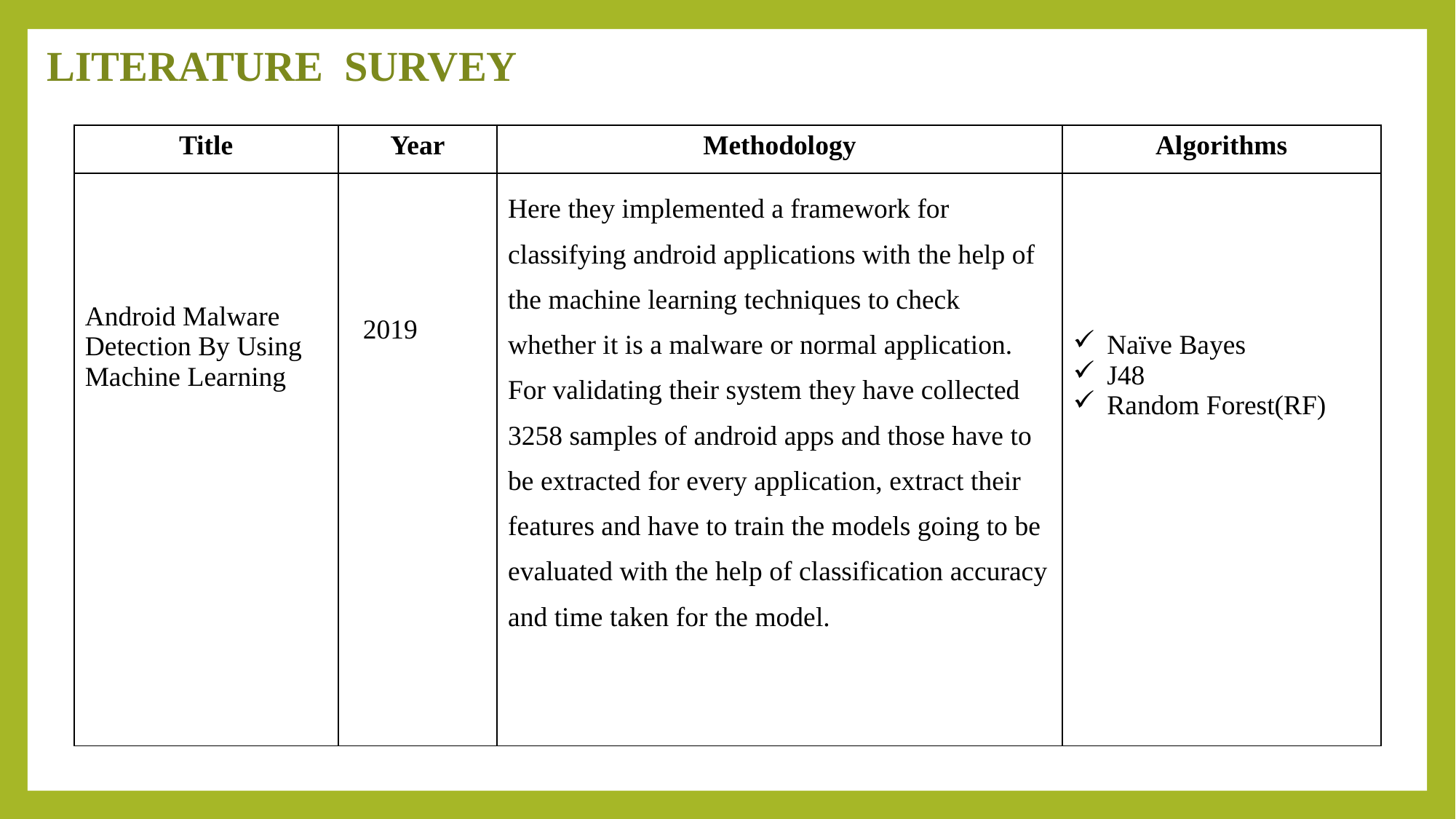

LITERATURE  SURVEY
| Title | Year | Methodology | Algorithms |
| --- | --- | --- | --- |
| Android Malware Detection By Using Machine Learning | 2019 | Here they implemented a framework for classifying android applications with the help of the machine learning techniques to check whether it is a malware or normal application. For validating their system they have collected 3258 samples of android apps and those have to be extracted for every application, extract their features and have to train the models going to be evaluated with the help of classification accuracy and time taken for the model. | Naïve Bayes J48 Random Forest(RF) |